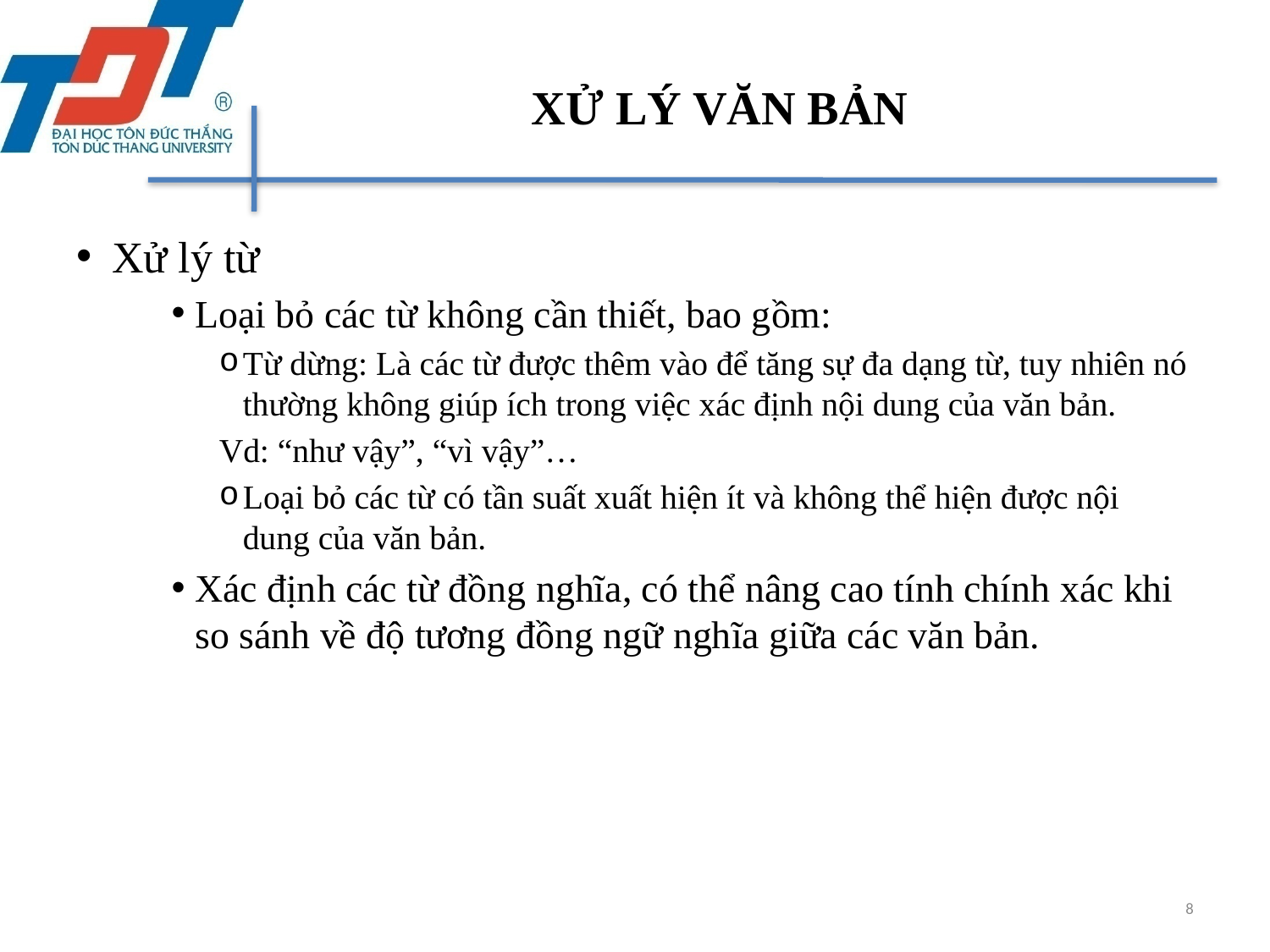

# XỬ LÝ VĂN BẢN
Xử lý từ
Loại bỏ các từ không cần thiết, bao gồm:
Từ dừng: Là các từ được thêm vào để tăng sự đa dạng từ, tuy nhiên nó thường không giúp ích trong việc xác định nội dung của văn bản.
Vd: “như vậy”, “vì vậy”…
Loại bỏ các từ có tần suất xuất hiện ít và không thể hiện được nội dung của văn bản.
Xác định các từ đồng nghĩa, có thể nâng cao tính chính xác khi so sánh về độ tương đồng ngữ nghĩa giữa các văn bản.
8